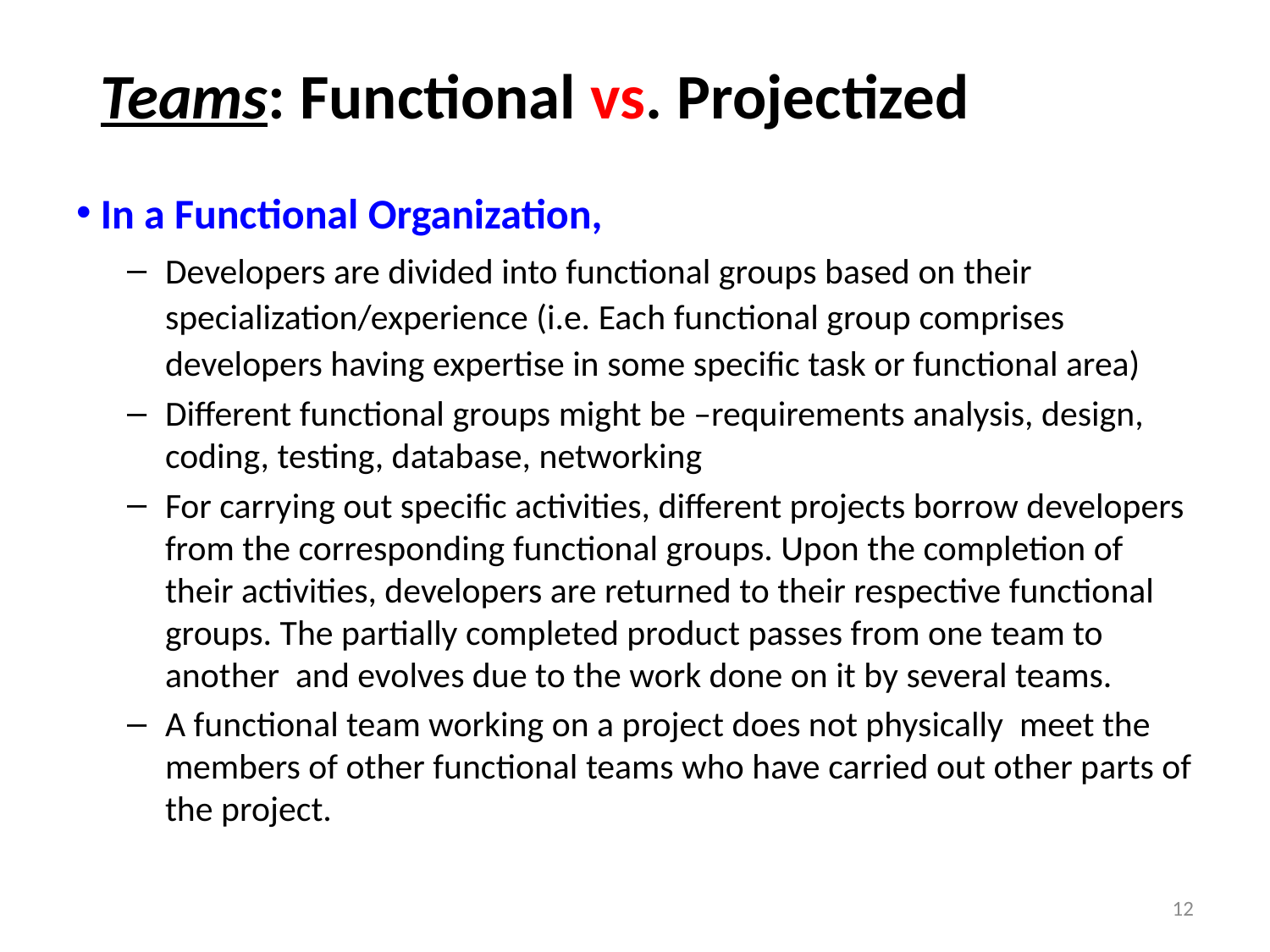

# Teams: Functional vs. Projectized
In a Functional Organization,
Developers are divided into functional groups based on their specialization/experience (i.e. Each functional group comprises developers having expertise in some specific task or functional area)
Different functional groups might be –requirements analysis, design, coding, testing, database, networking
For carrying out specific activities, different projects borrow developers from the corresponding functional groups. Upon the completion of their activities, developers are returned to their respective functional groups. The partially completed product passes from one team to another  and evolves due to the work done on it by several teams.
A functional team working on a project does not physically  meet the members of other functional teams who have carried out other parts of the project.
12